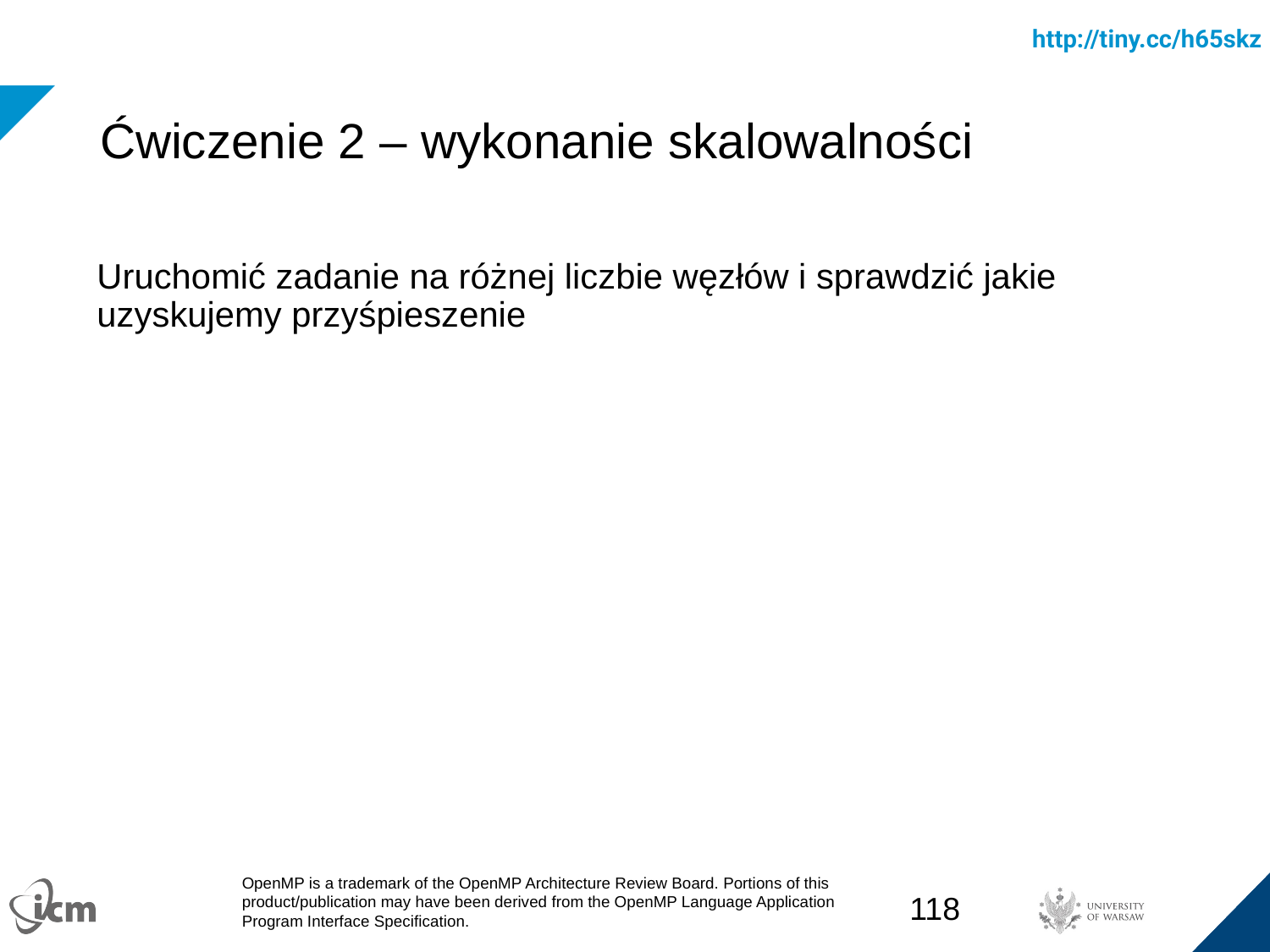

# Ćwiczenie 2 – wykonanie skalowalności
Uruchomić zadanie na różnej liczbie węzłów i sprawdzić jakie uzyskujemy przyśpieszenie
118